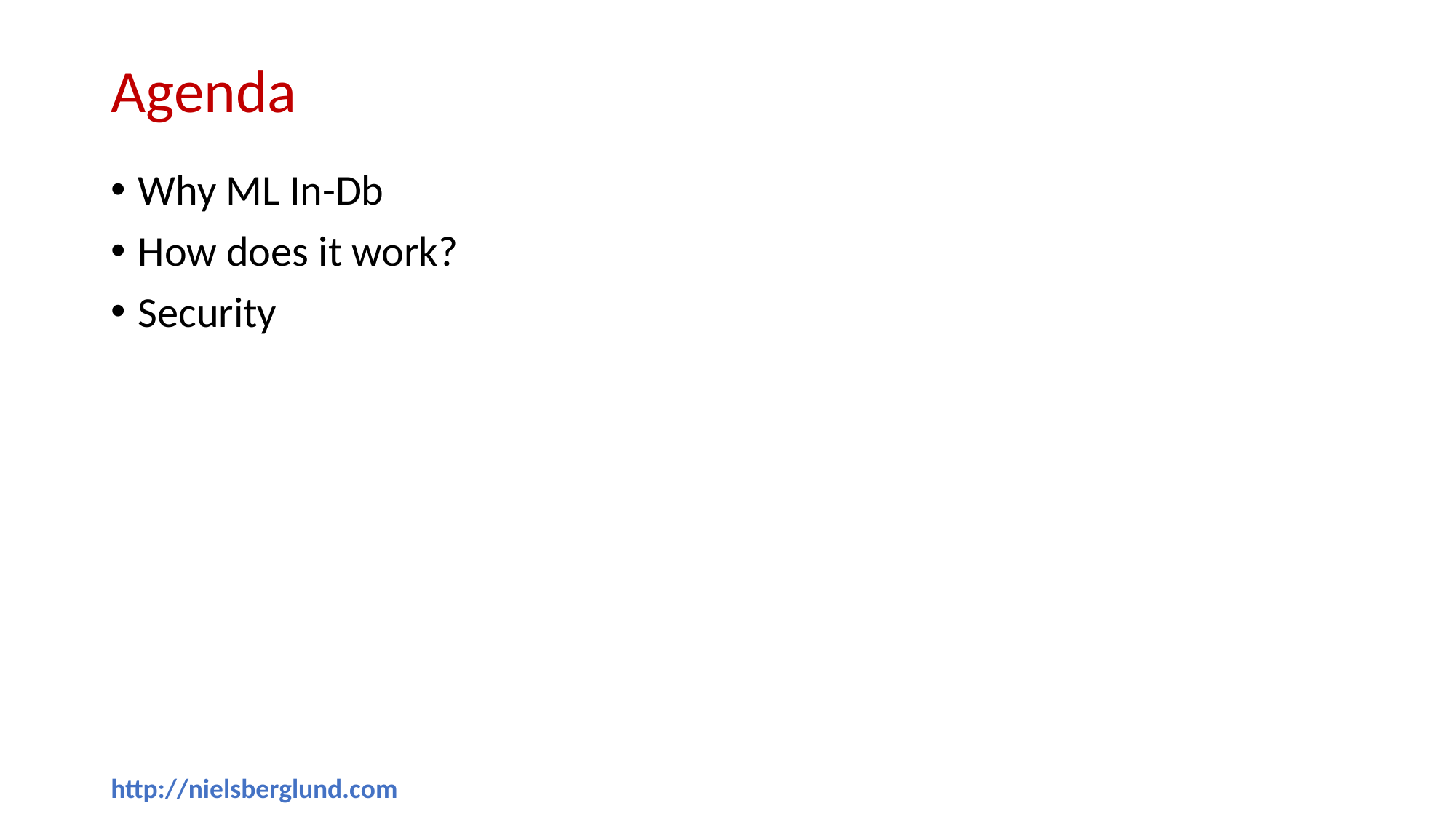

# Agenda
Why ML In-Db
How does it work?
Security
http://nielsberglund.com